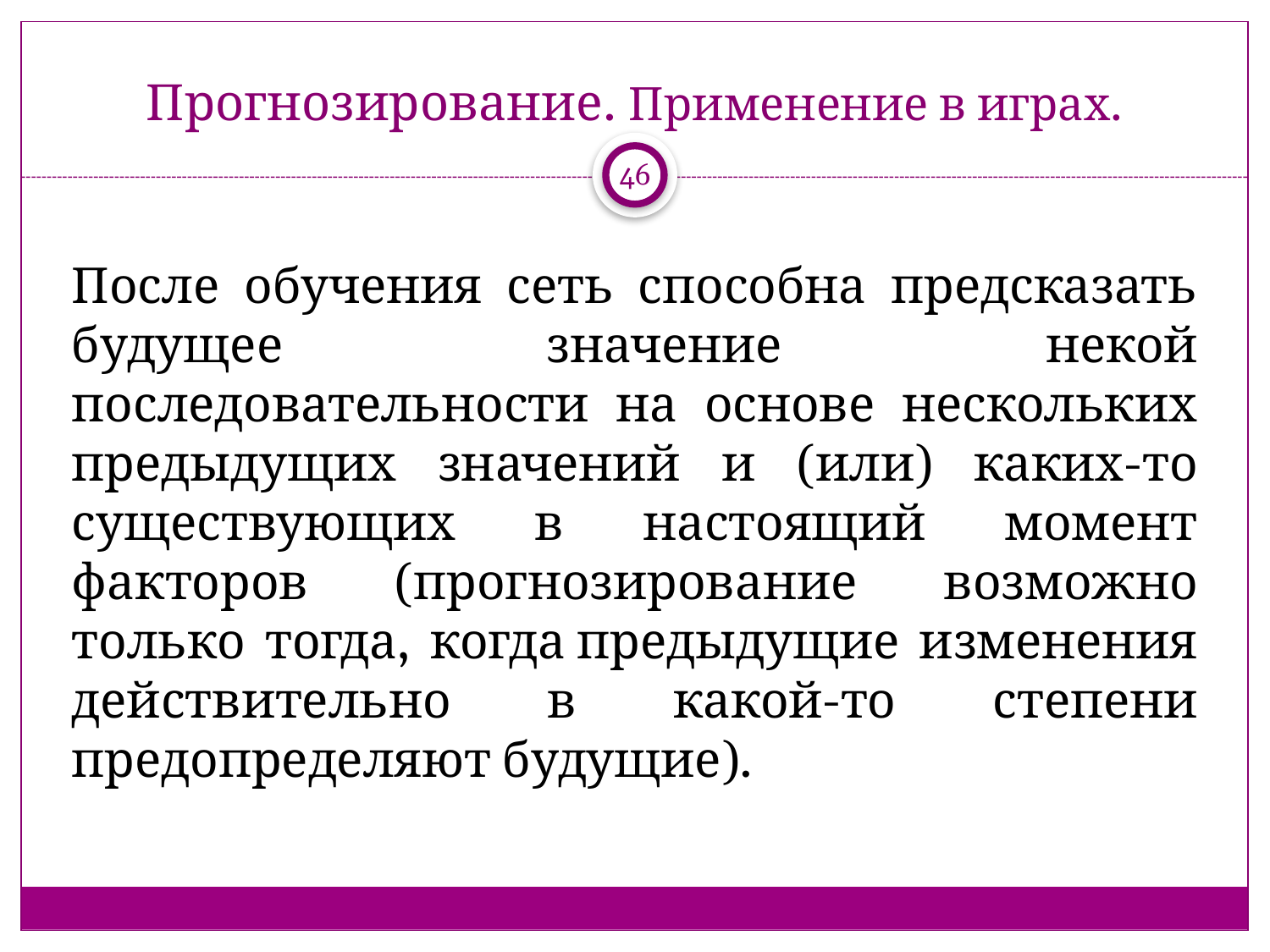

# Прогнозирование. Применение в играх.
46
После обучения сеть способна предсказать будущее значение некой последовательности на основе нескольких предыдущих значений и (или) каких-то существующих в настоящий момент факторов (прогнозирование возможно только тогда, когда предыдущие изменения действительно в какой-то степени предопределяют будущие).